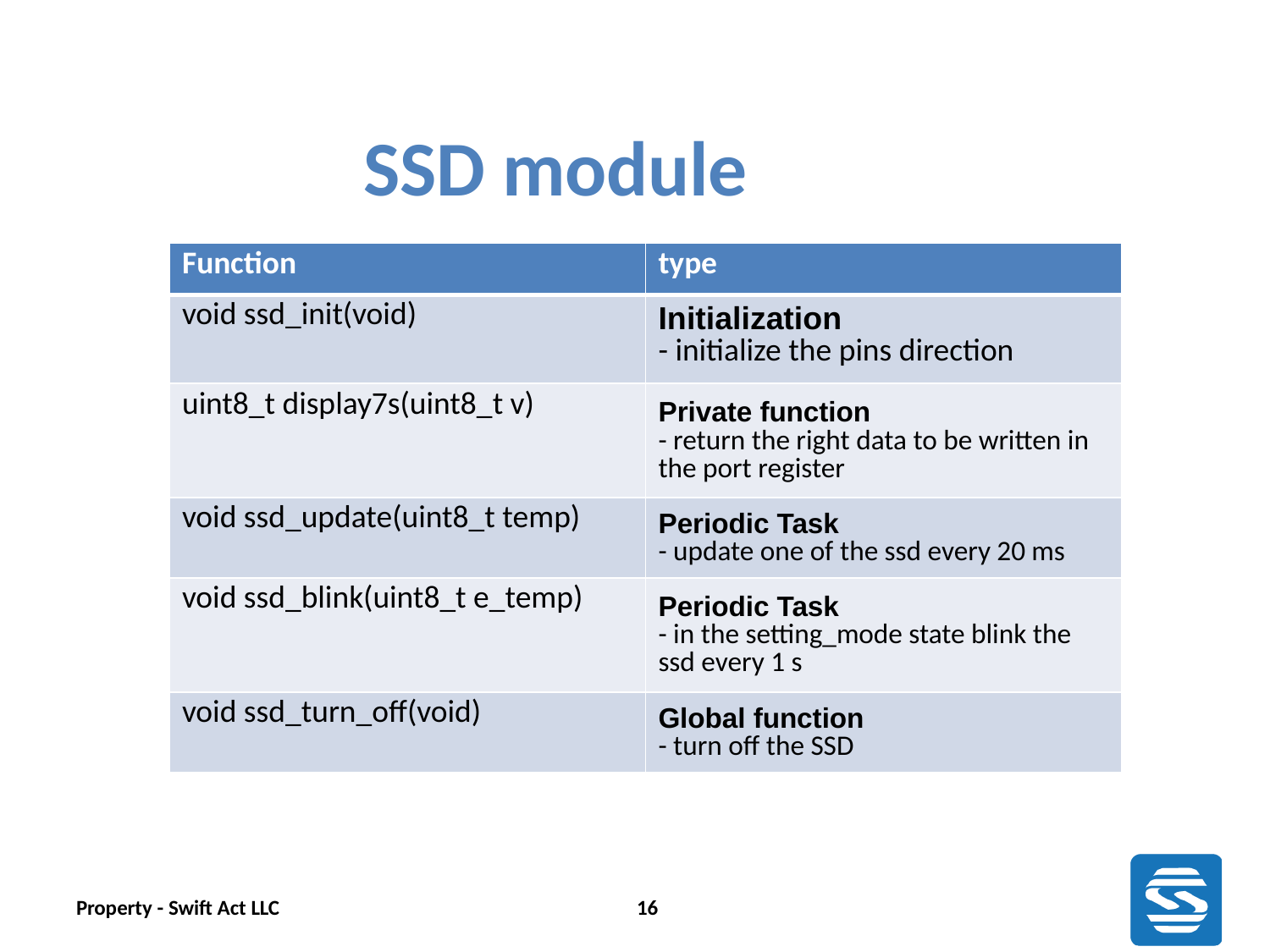

# SSD module
| Function | type |
| --- | --- |
| void ssd\_init(void) | Initialization - initialize the pins direction |
| uint8\_t display7s(uint8\_t v) | Private function - return the right data to be written in the port register |
| void ssd\_update(uint8\_t temp) | Periodic Task - update one of the ssd every 20 ms |
| void ssd\_blink(uint8\_t e\_temp) | Periodic Task - in the setting\_mode state blink the ssd every 1 s |
| void ssd\_turn\_off(void) | Global function - turn off the SSD |
Property - Swift Act LLC
16